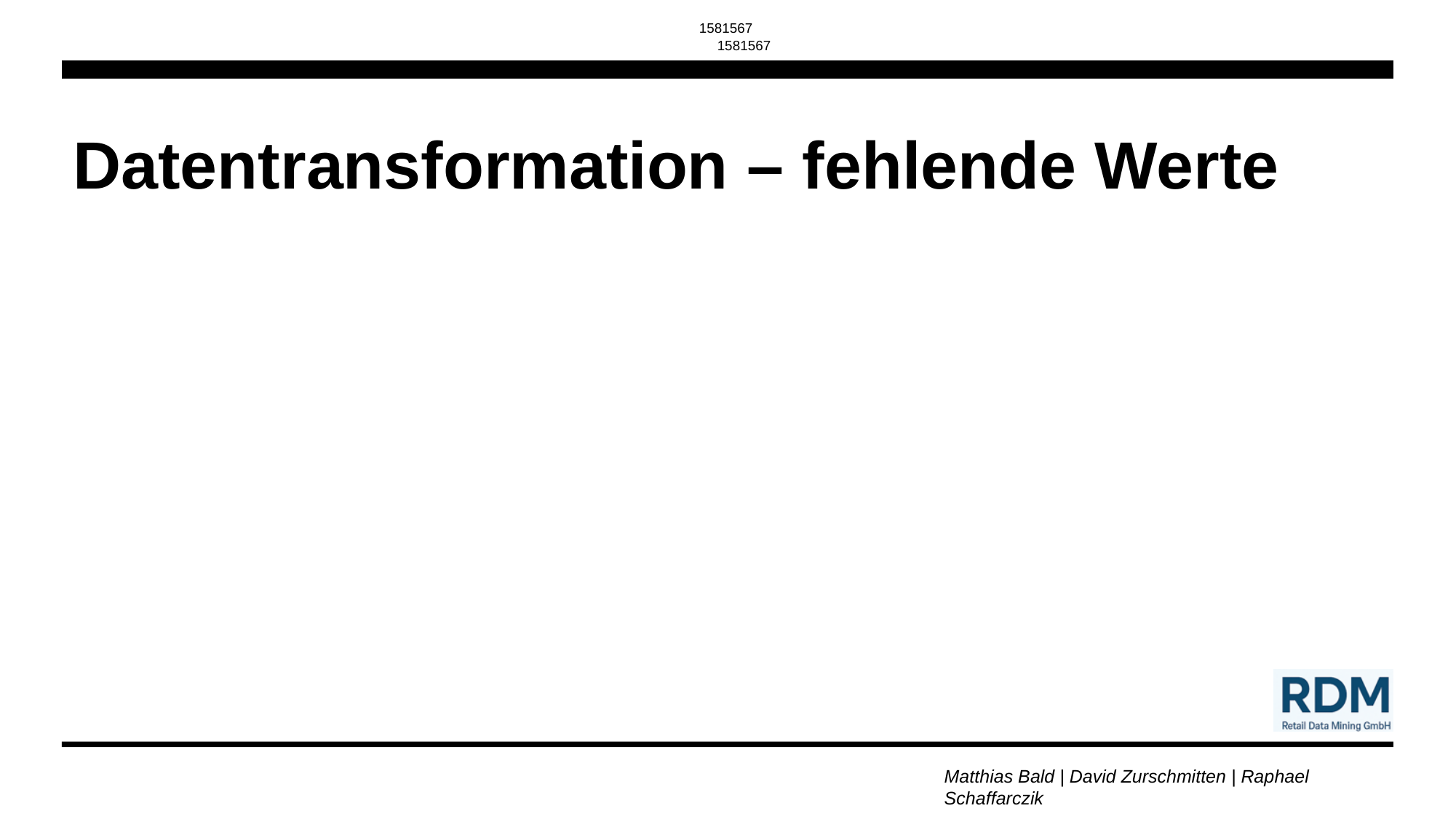

1581567
1581567
# Datentransformation – fehlende Werte